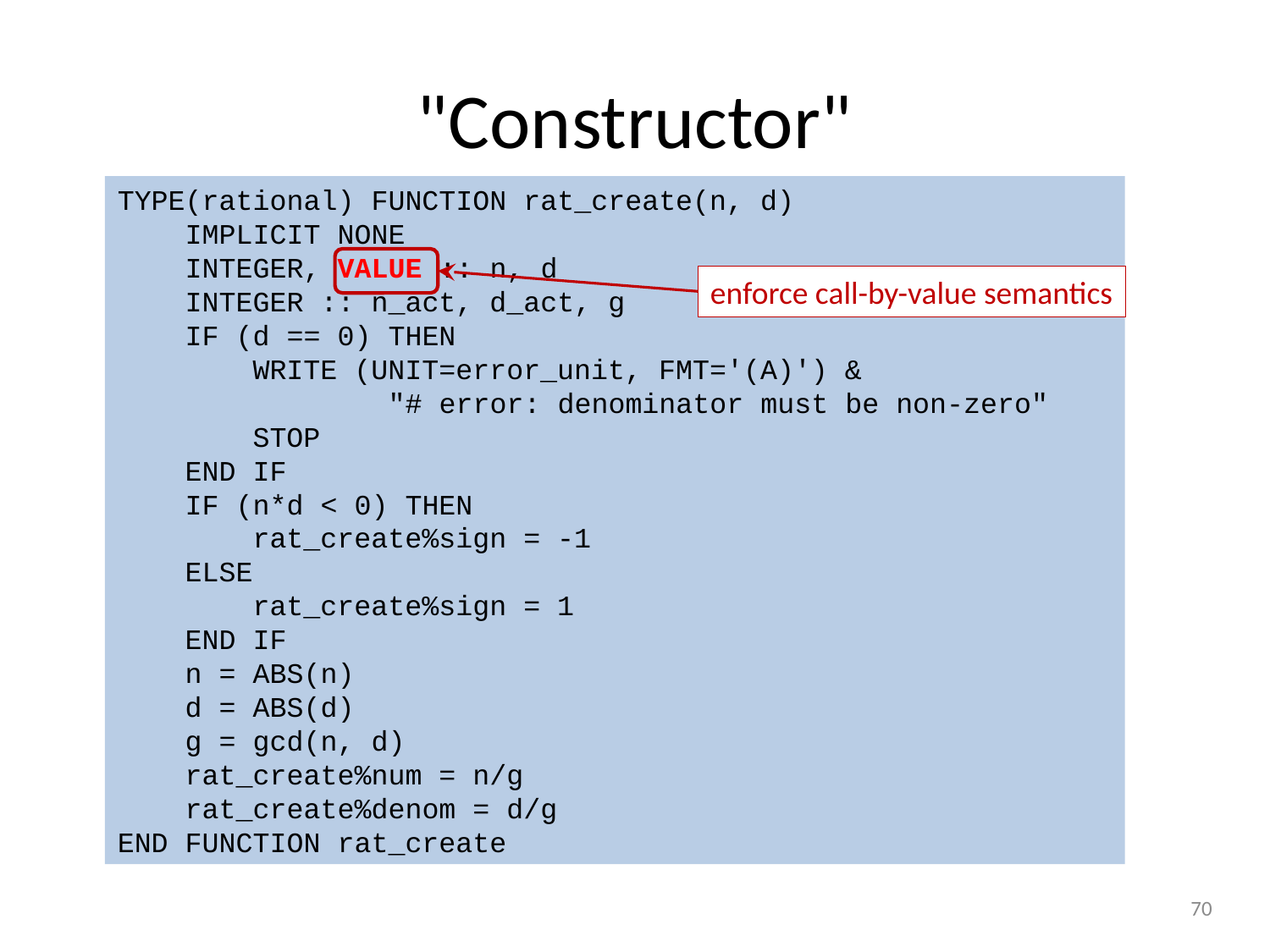

# "Constructor"
TYPE(rational) FUNCTION rat_create(n, d)
    IMPLICIT NONE
    INTEGER, VALUE :: n, d
    INTEGER :: n_act, d_act, g
    IF (d == 0) THEN
        WRITE (UNIT=error_unit, FMT='(A)') &
                "# error: denominator must be non-zero"
        STOP
    END IF
    IF (n*d < 0) THEN
        rat_create%sign = -1
    ELSE
        rat_create%sign = 1
    END IF
    n = ABS(n)
    d = ABS(d)
    g = gcd(n, d)
    rat_create%num = n/g
    rat_create%denom = d/g
END FUNCTION rat_create

enforce call-by-value semantics
70